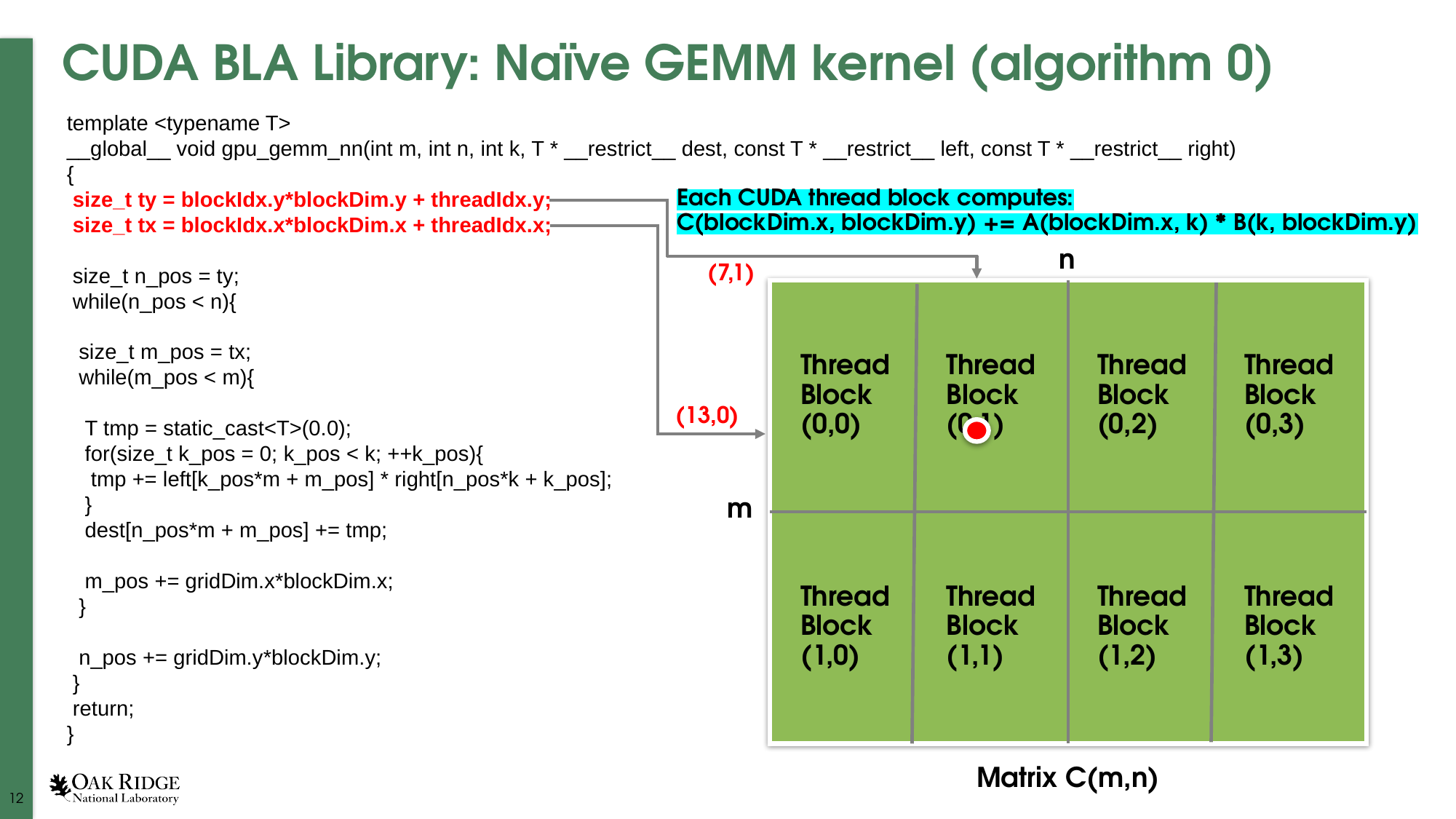

# CUDA BLA Library: Naïve GEMM kernel (algorithm 0)
template <typename T>
__global__ void gpu_gemm_nn(int m, int n, int k, T * __restrict__ dest, const T * __restrict__ left, const T * __restrict__ right)
{
 size_t ty = blockIdx.y*blockDim.y + threadIdx.y;
 size_t tx = blockIdx.x*blockDim.x + threadIdx.x;

 size_t n_pos = ty;
 while(n_pos < n){

  size_t m_pos = tx;
  while(m_pos < m){

   T tmp = static_cast<T>(0.0);
   for(size_t k_pos = 0; k_pos < k; ++k_pos){
    tmp += left[k_pos*m + m_pos] * right[n_pos*k + k_pos];
   }
   dest[n_pos*m + m_pos] += tmp;

   m_pos += gridDim.x*blockDim.x;
  }

  n_pos += gridDim.y*blockDim.y;
 }
 return;
}
Each CUDA thread block computes:
C(blockDim.x, blockDim.y) += A(blockDim.x, k) * B(k, blockDim.y)
n
(7,1)

Thread
Block
(0,0)
Thread
Block
(0,1)
Thread
Block
(0,2)
Thread
Block
(0,3)
(13,0)

m
Thread
Block
(1,0)
Thread
Block
(1,1)
Thread
Block
(1,2)
Thread
Block
(1,3)
Matrix C(m,n)